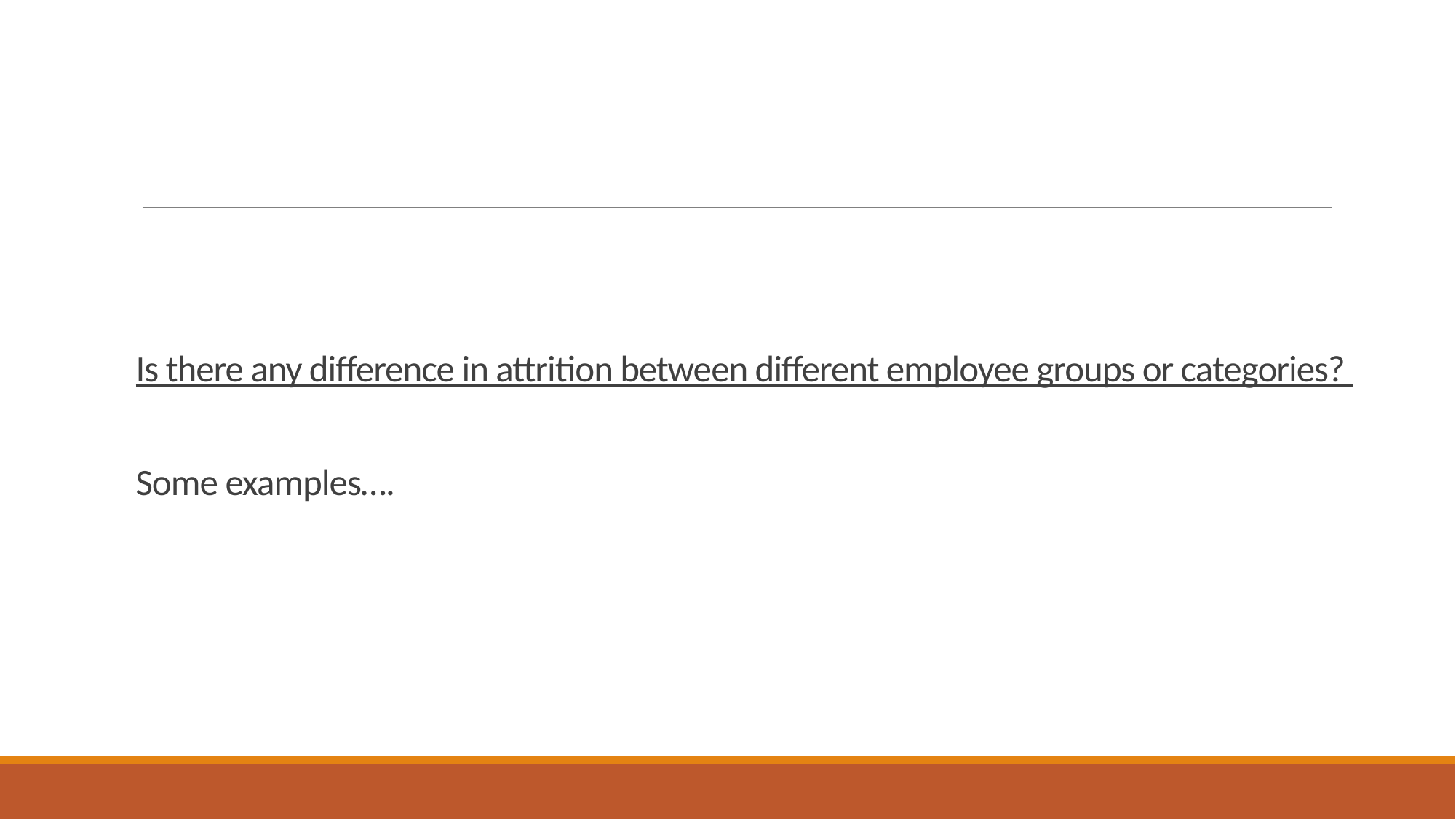

# Is there any difference in attrition between different employee groups or categories? Some examples….